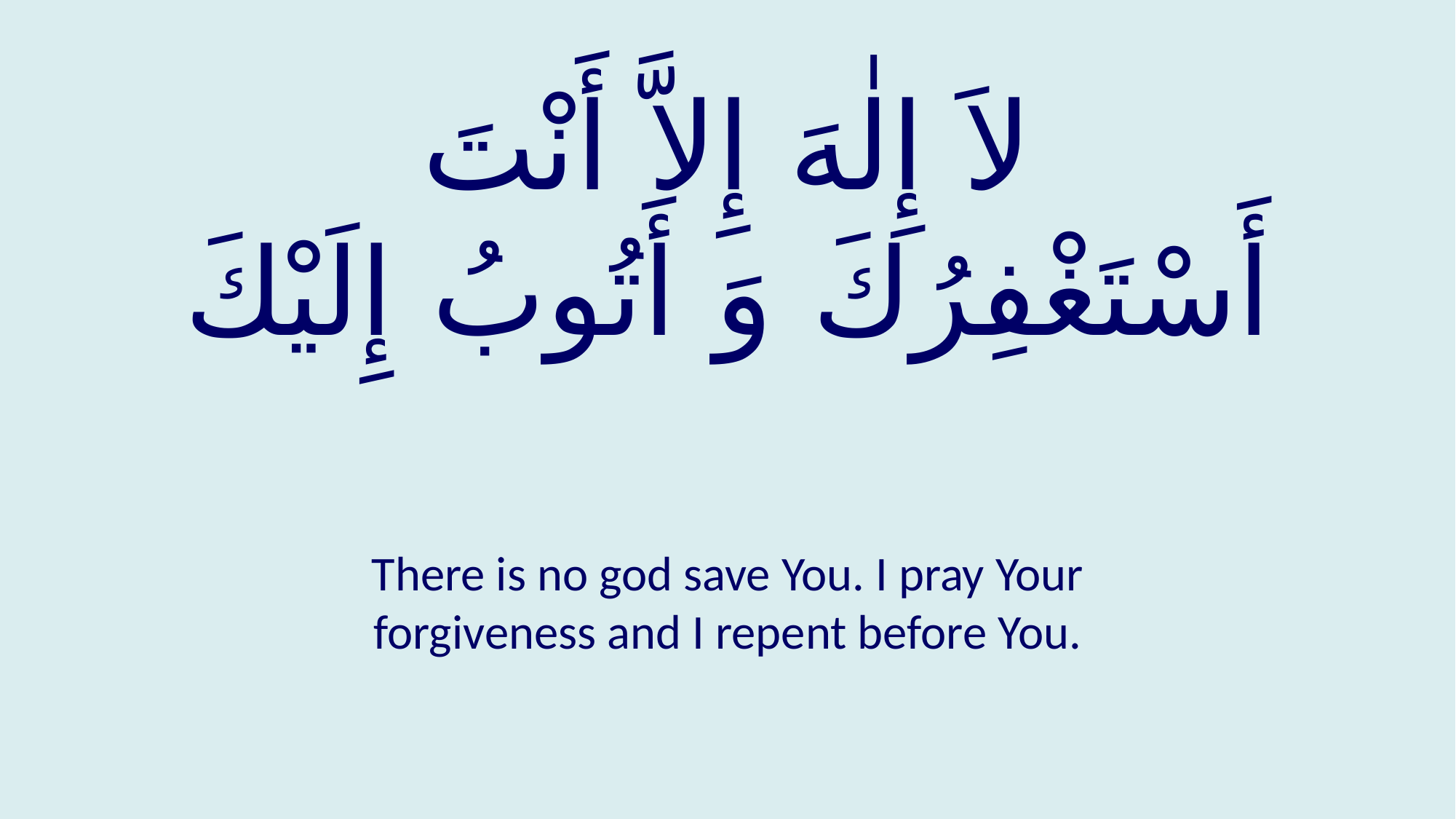

# لاَ إِلٰهَ إِلاَّ أَنْتَ أَسْتَغْفِرُكَ وَ أَتُوبُ إِلَيْكَ
There is no god save You. I pray Your forgiveness and I repent before You.